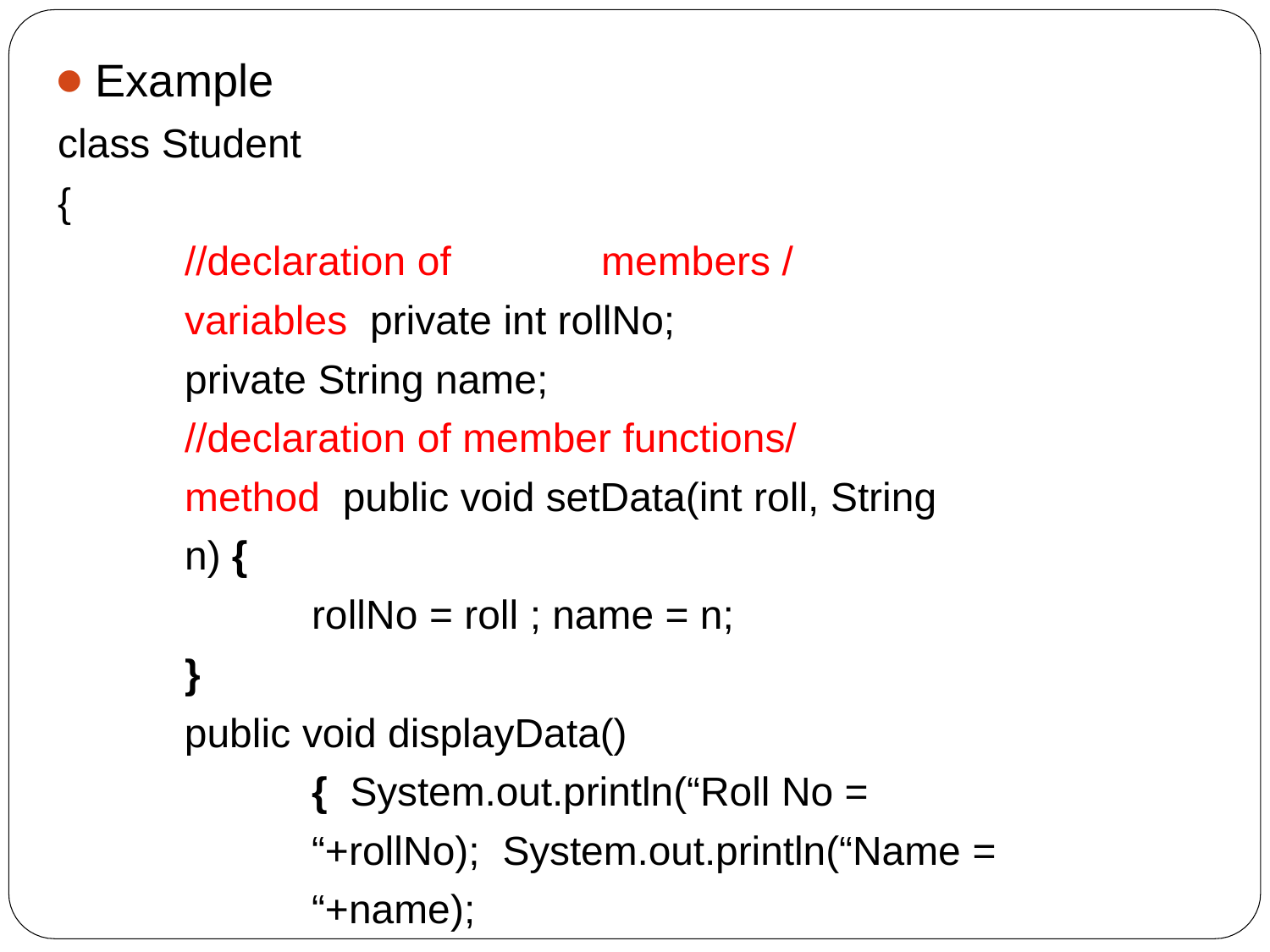

Example
class Student
{
//declaration of	members / variables  private int rollNo;
private String name;
//declaration of member functions/ method  public void setData(int roll, String n) {
rollNo = roll ; name = n;
}
public void displayData() {  System.out.println(“Roll No = “+rollNo);  System.out.println(“Name = “+name);
}
}